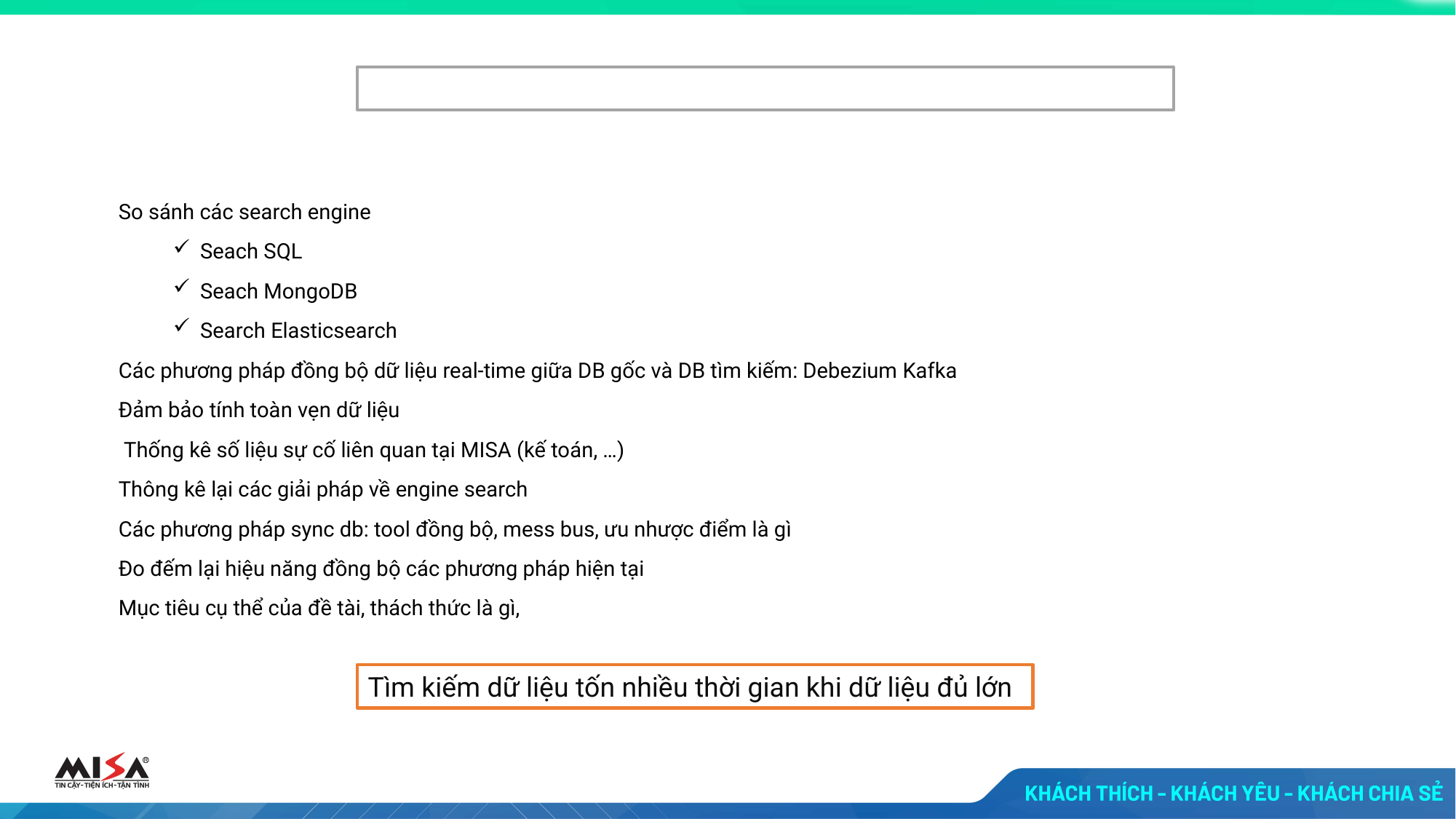

So sánh các search engine
Seach SQL
Seach MongoDB
Search Elasticsearch
Các phương pháp đồng bộ dữ liệu real-time giữa DB gốc và DB tìm kiếm: Debezium Kafka
Đảm bảo tính toàn vẹn dữ liệu
 Thống kê số liệu sự cố liên quan tại MISA (kế toán, …)
Thông kê lại các giải pháp về engine search
Các phương pháp sync db: tool đồng bộ, mess bus, ưu nhược điểm là gì
Đo đếm lại hiệu năng đồng bộ các phương pháp hiện tại
Mục tiêu cụ thể của đề tài, thách thức là gì,
Tìm kiếm dữ liệu tốn nhiều thời gian khi dữ liệu đủ lớn